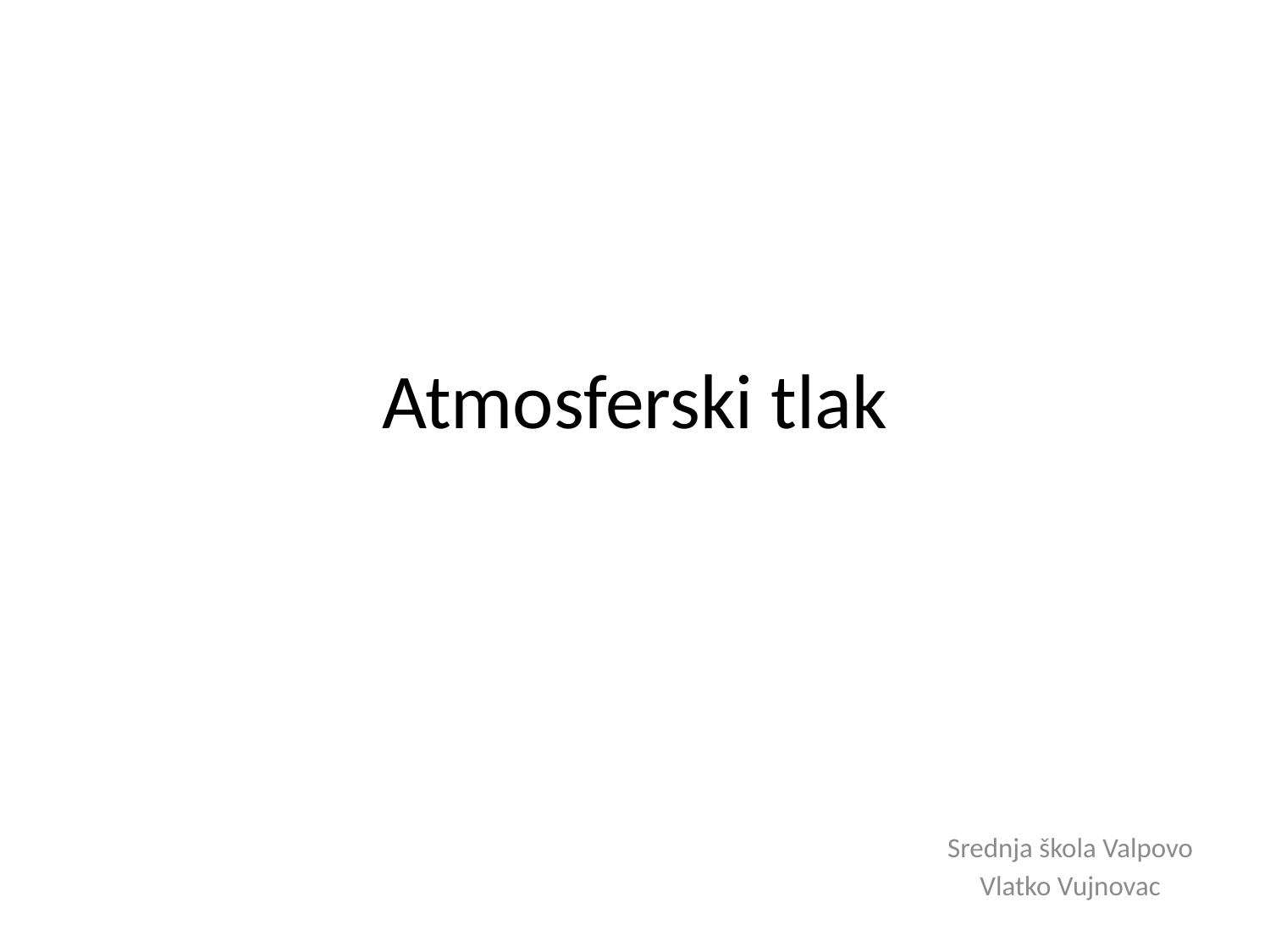

# Atmosferski tlak
Srednja škola Valpovo
Vlatko Vujnovac